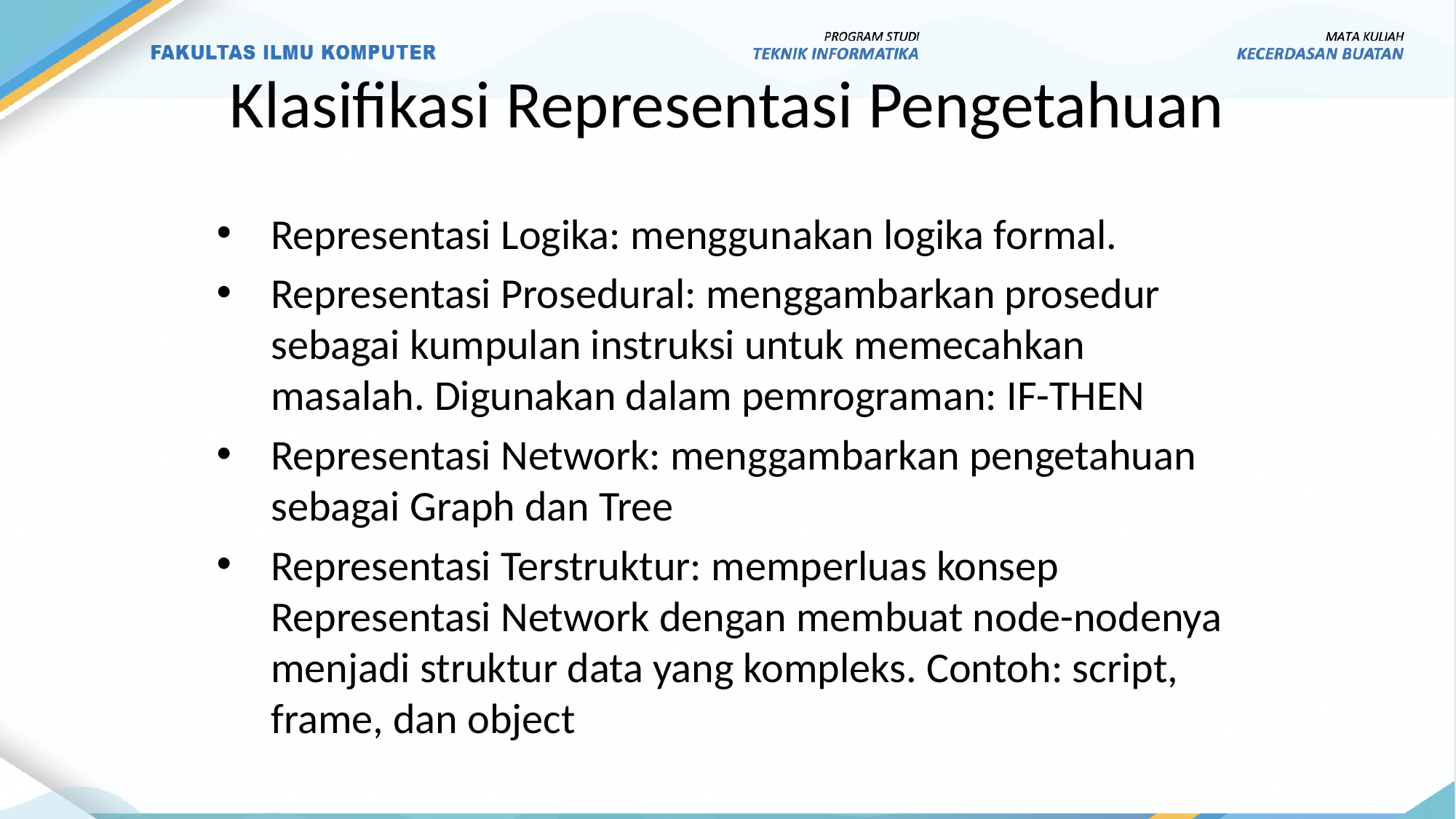

# Klasifikasi Representasi Pengetahuan
Representasi Logika: menggunakan logika formal.
Representasi Prosedural: menggambarkan prosedur sebagai kumpulan instruksi untuk memecahkan masalah. Digunakan dalam pemrograman: IF-THEN
Representasi Network: menggambarkan pengetahuan sebagai Graph dan Tree
Representasi Terstruktur: memperluas konsep Representasi Network dengan membuat node-nodenya menjadi struktur data yang kompleks. Contoh: script, frame, dan object